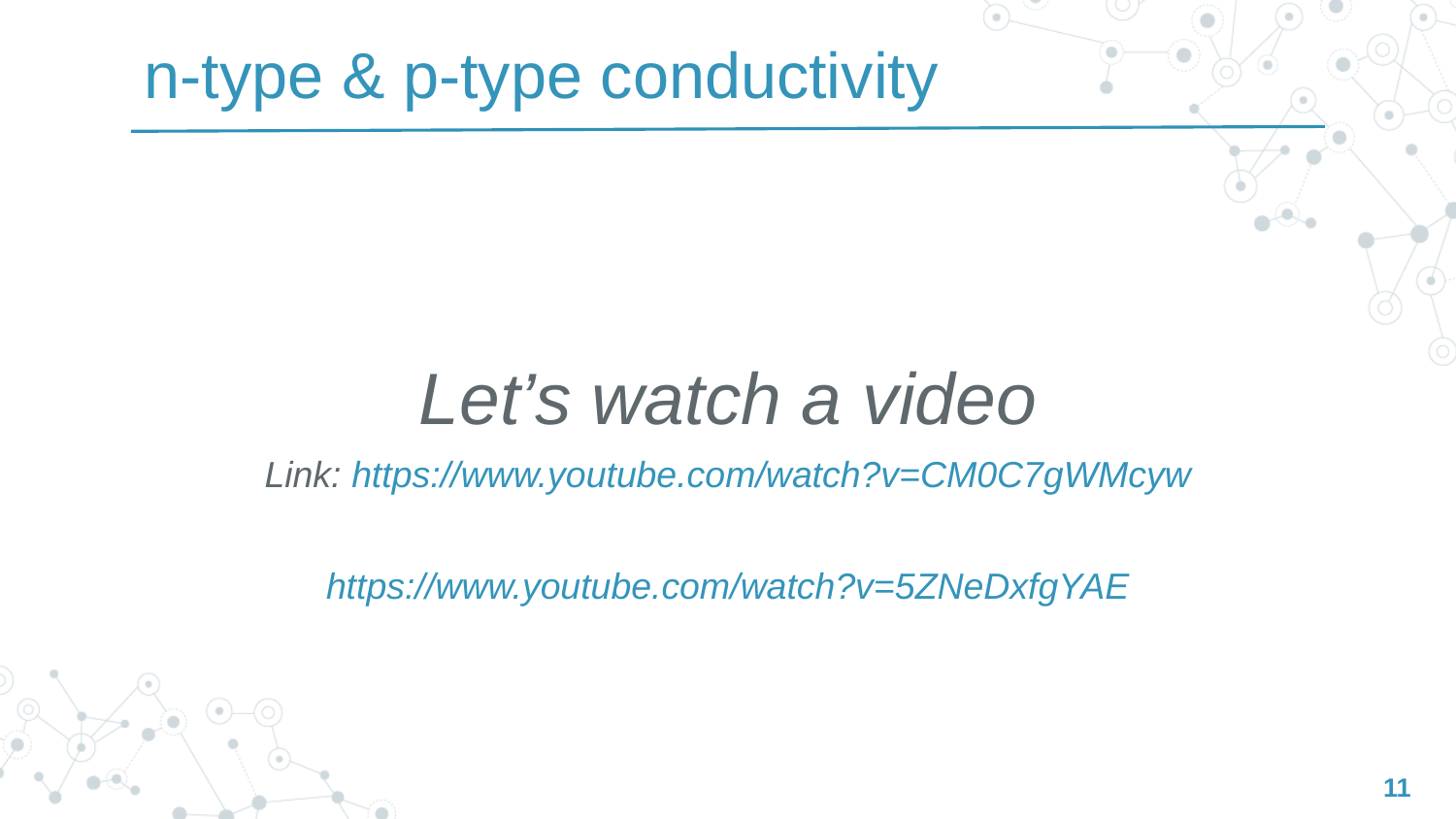

n-type & p-type conductivity
Let’s watch a video
Link: https://www.youtube.com/watch?v=CM0C7gWMcyw

https://www.youtube.com/watch?v=5ZNeDxfgYAE
11